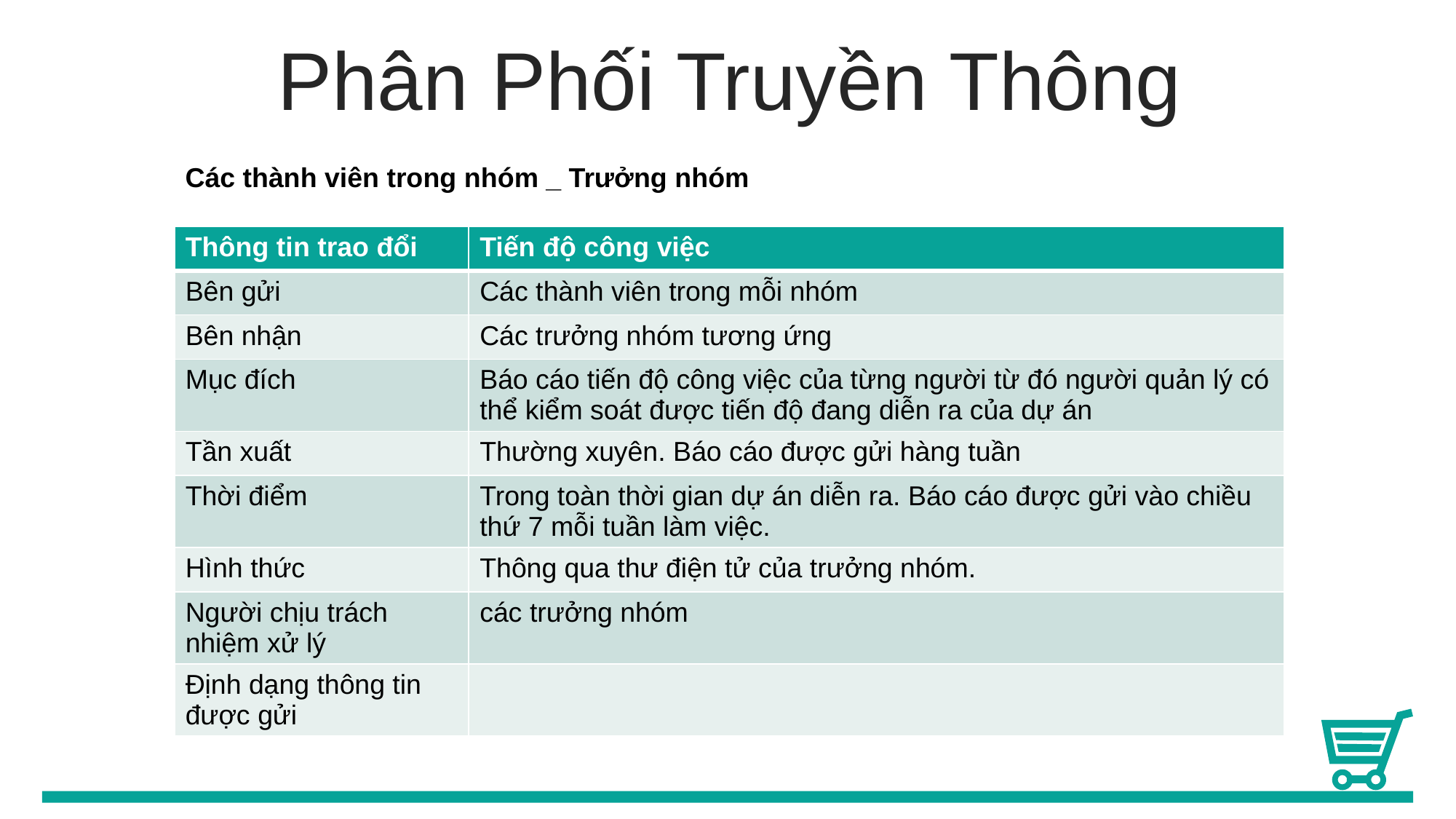

Phân Phối Truyền Thông
Các thành viên trong nhóm _ Trưởng nhóm
| Thông tin trao đổi | Tiến độ công việc |
| --- | --- |
| Bên gửi | Các thành viên trong mỗi nhóm |
| Bên nhận | Các trưởng nhóm tương ứng |
| Mục đích | Báo cáo tiến độ công việc của từng người từ đó người quản lý có thể kiểm soát được tiến độ đang diễn ra của dự án |
| Tần xuất | Thường xuyên. Báo cáo được gửi hàng tuần |
| Thời điểm | Trong toàn thời gian dự án diễn ra. Báo cáo được gửi vào chiều thứ 7 mỗi tuần làm việc. |
| Hình thức | Thông qua thư điện tử của trưởng nhóm. |
| Người chịu trách nhiệm xử lý | các trưởng nhóm |
| Định dạng thông tin được gửi |  |